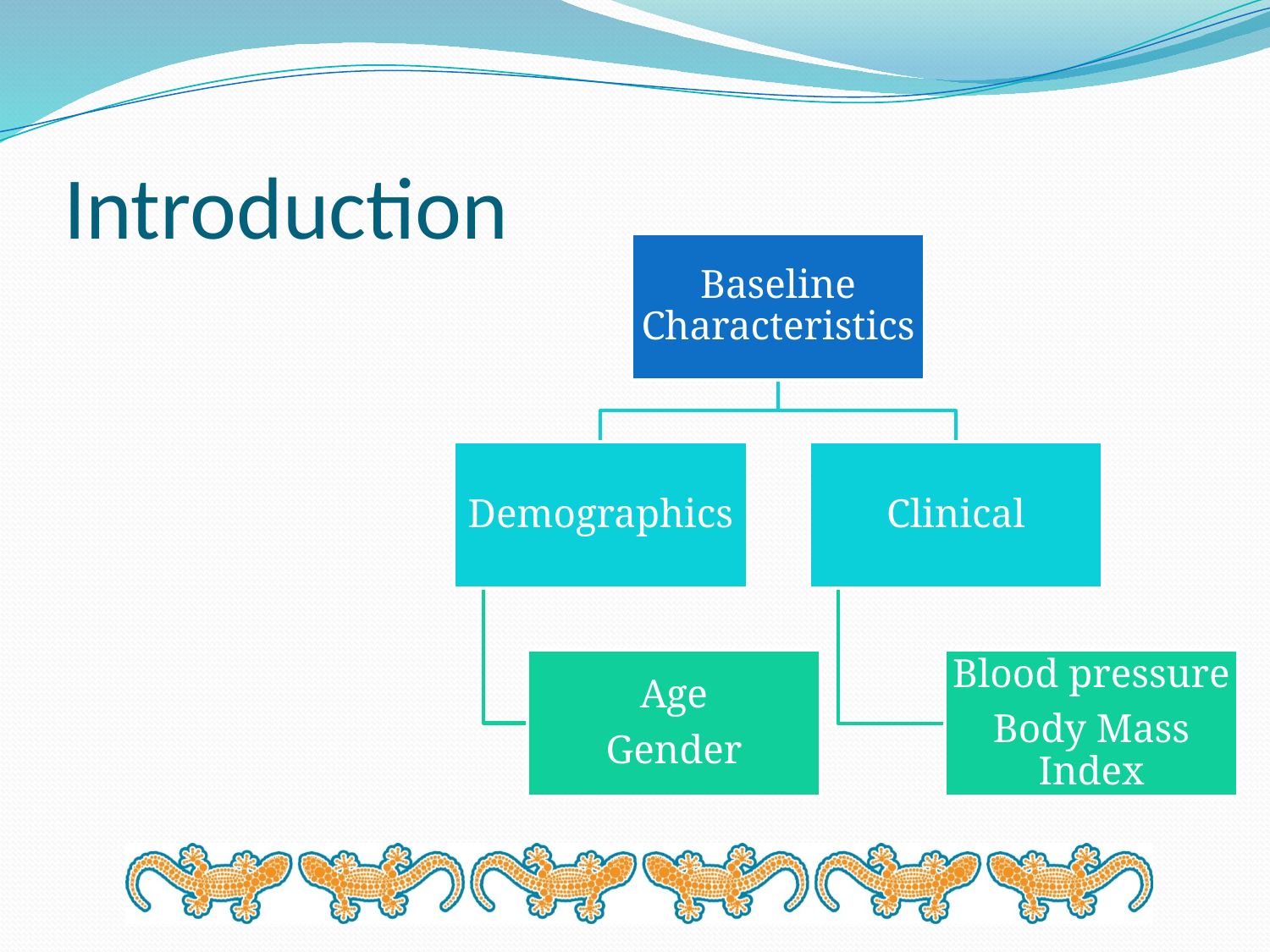

# Introduction
Baseline Characteristics
Demographics
Age
Gender
Clinical
Blood pressure
Body Mass Index